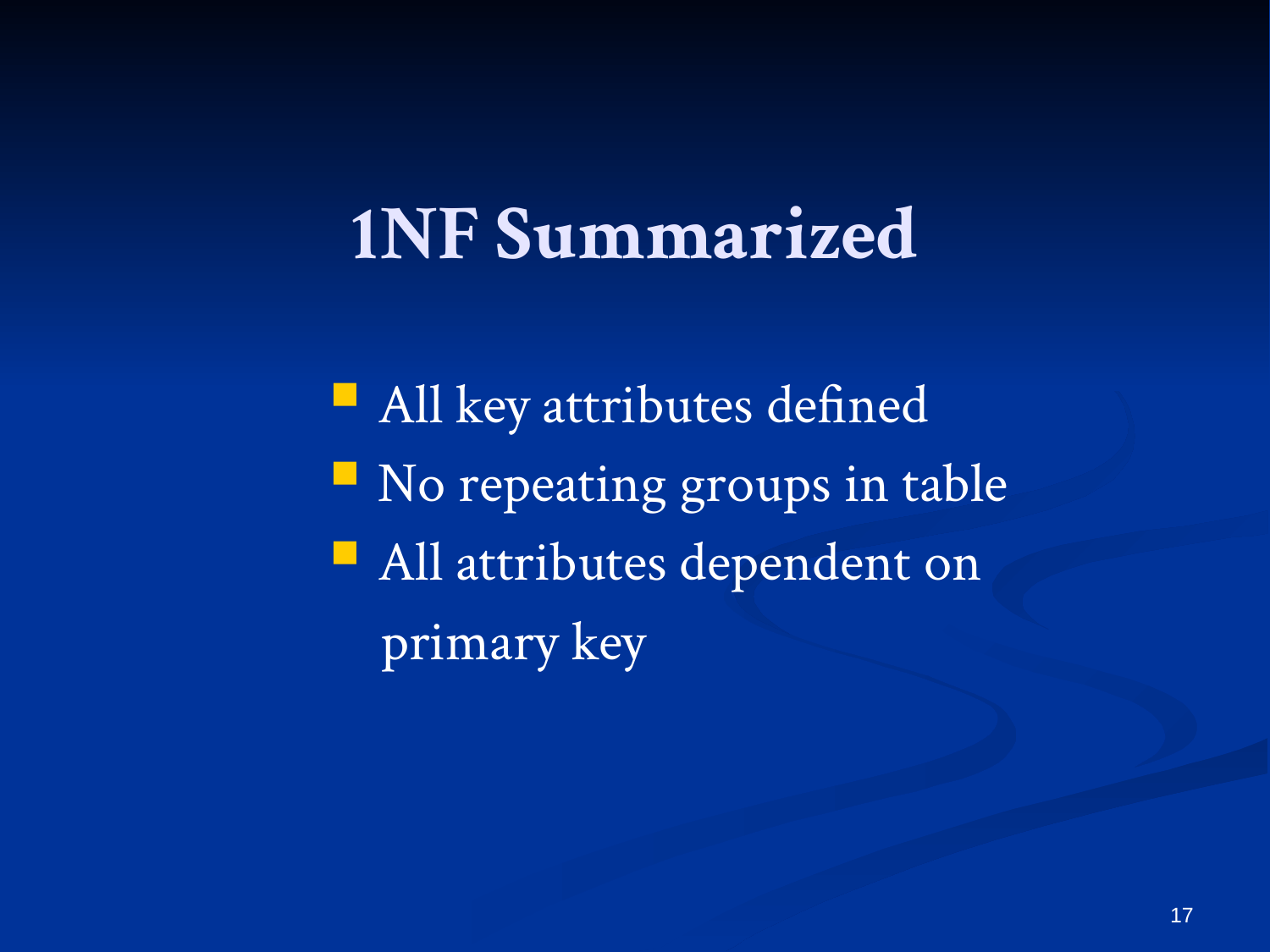

# 1NF Summarized
All key attributes defined
No repeating groups in table
All attributes dependent on
    primary key
17